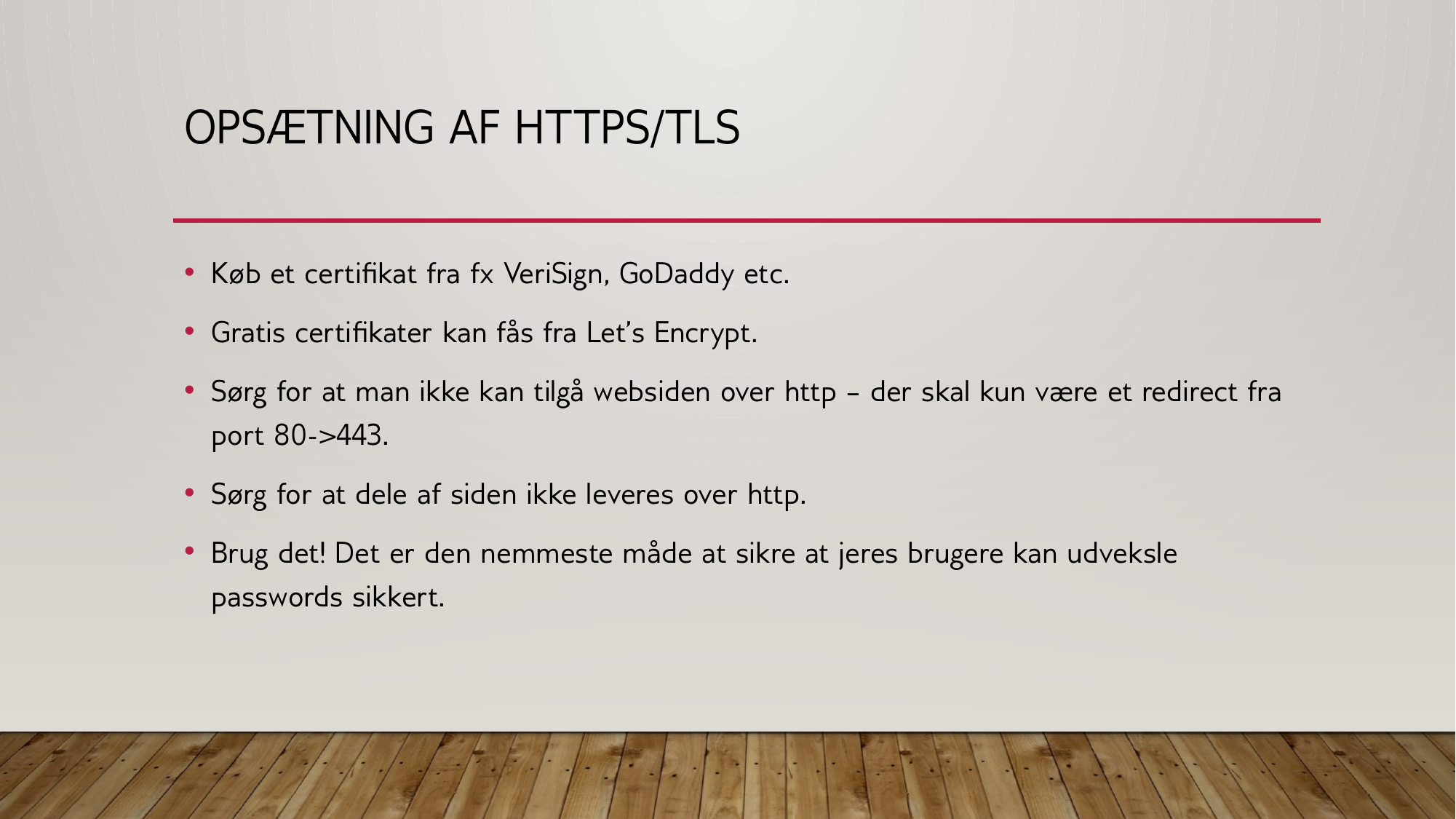

# Opsætning af https/tls
Køb et certifikat fra fx VeriSign, GoDaddy etc.
Gratis certifikater kan fås fra Let’s Encrypt.
Sørg for at man ikke kan tilgå websiden over http – der skal kun være et redirect fra port 80->443.
Sørg for at dele af siden ikke leveres over http.
Brug det! Det er den nemmeste måde at sikre at jeres brugere kan udveksle passwords sikkert.